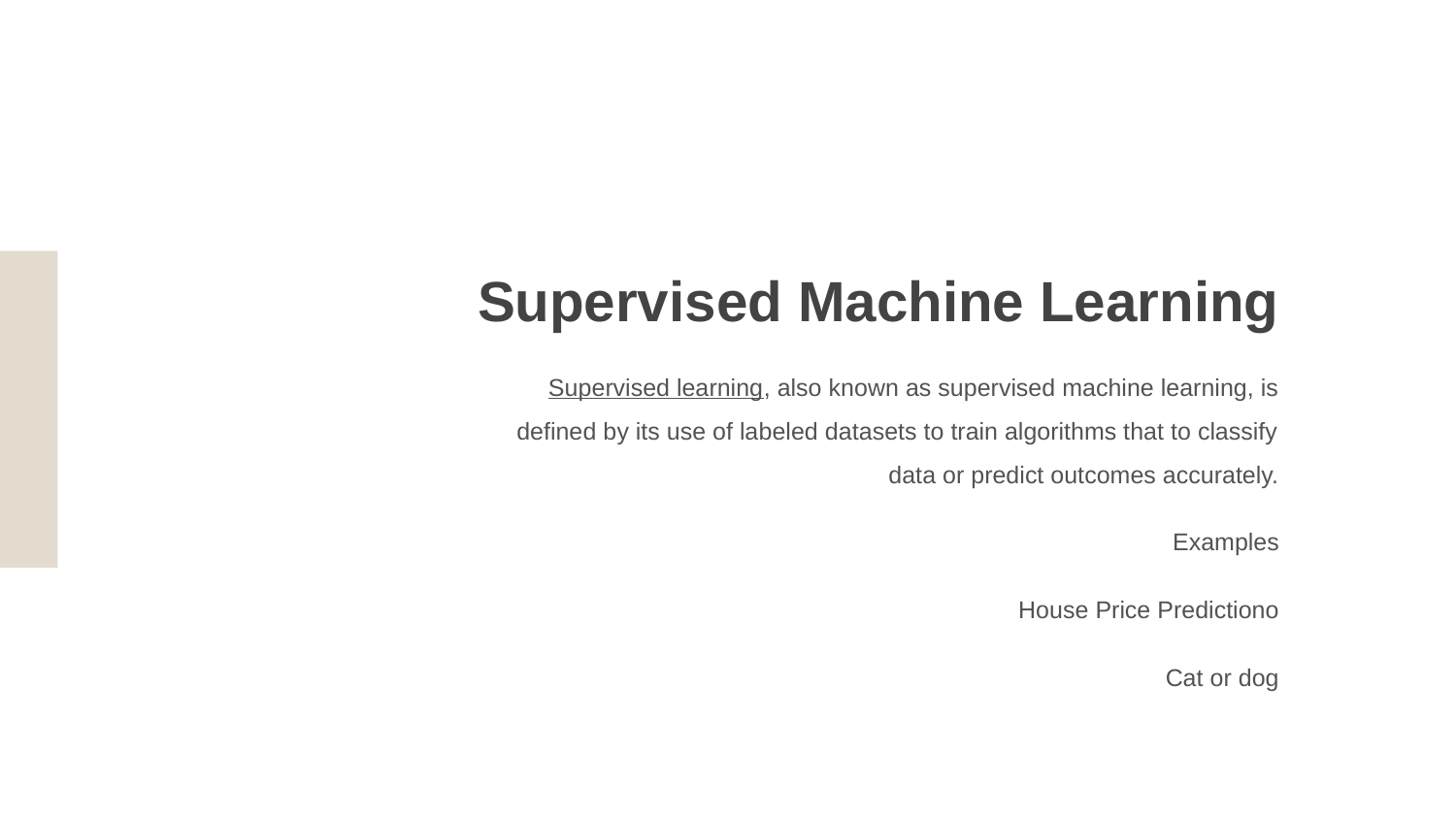

# Supervised Machine Learning

Supervised learning, also known as supervised machine learning, is defined by its use of labeled datasets to train algorithms that to classify data or predict outcomes accurately.
Examples
House Price Predictiono
Cat or dog